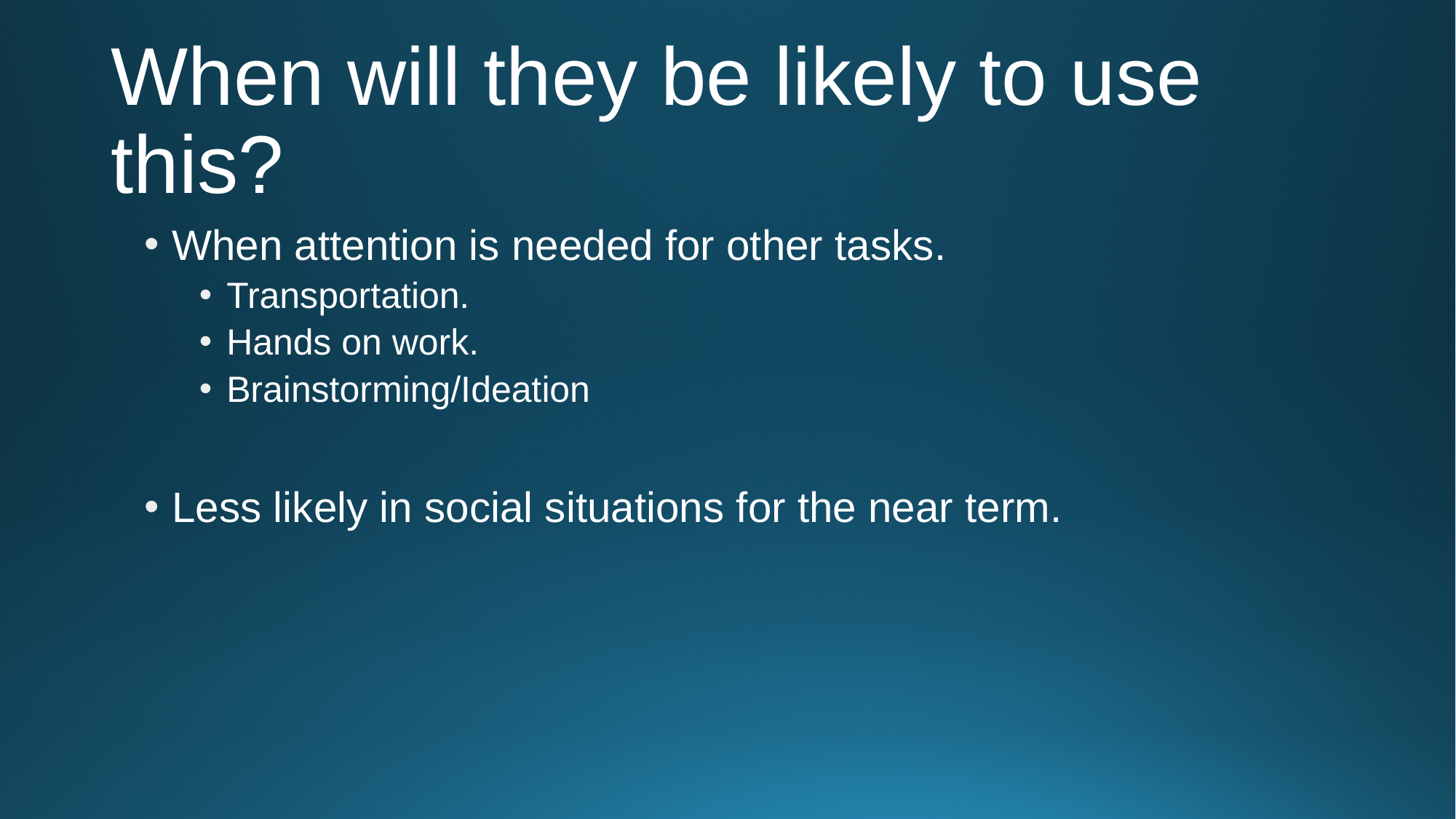

# When will they be likely to use this?
When attention is needed for other tasks.
Transportation.
Hands on work.
Brainstorming/Ideation

Less likely in social situations for the near term.